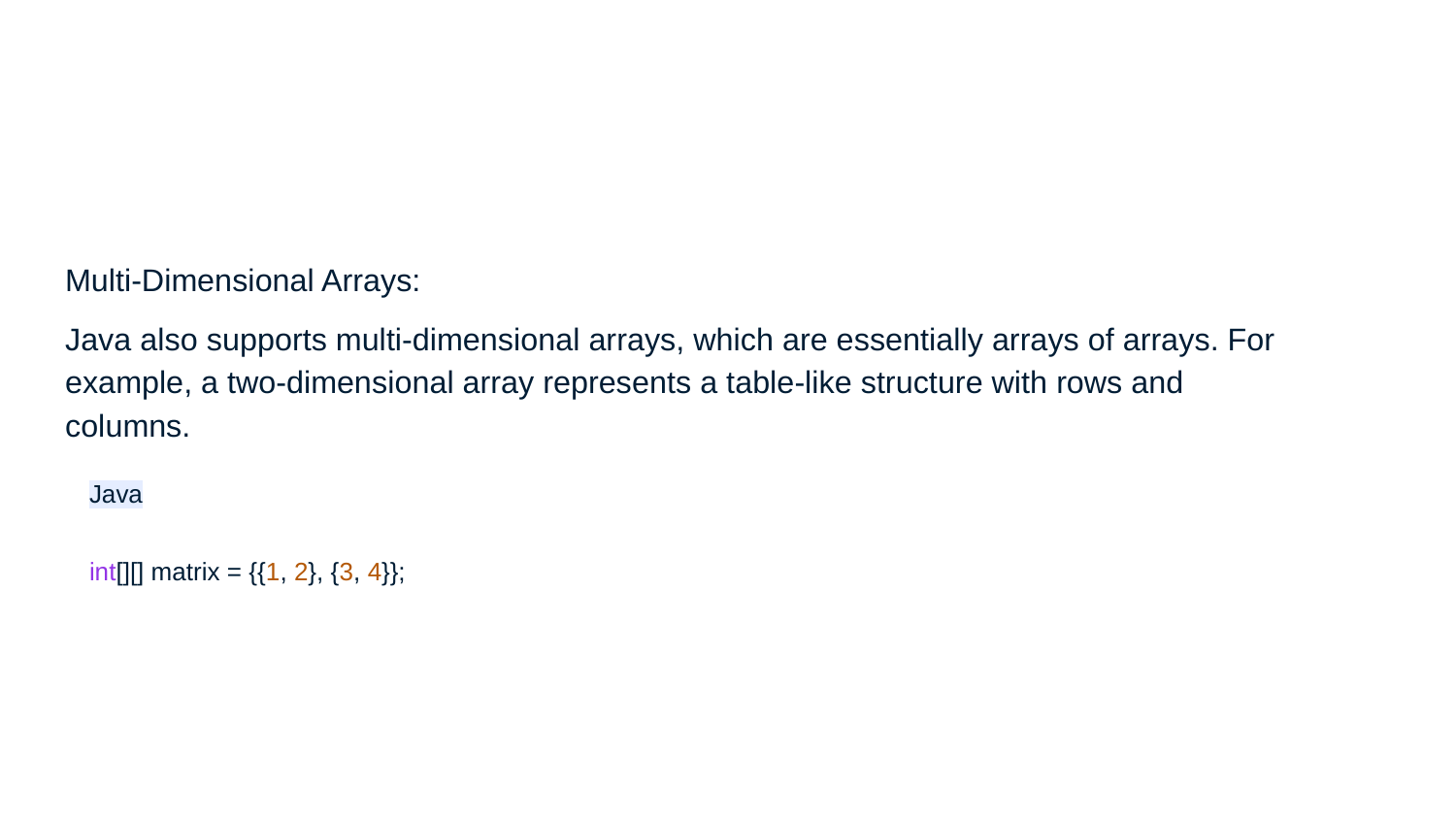

# Multi-Dimensional Arrays:
Java also supports multi-dimensional arrays, which are essentially arrays of arrays. For example, a two-dimensional array represents a table-like structure with rows and columns.
Java
int[][] matrix = {{1, 2}, {3, 4}};